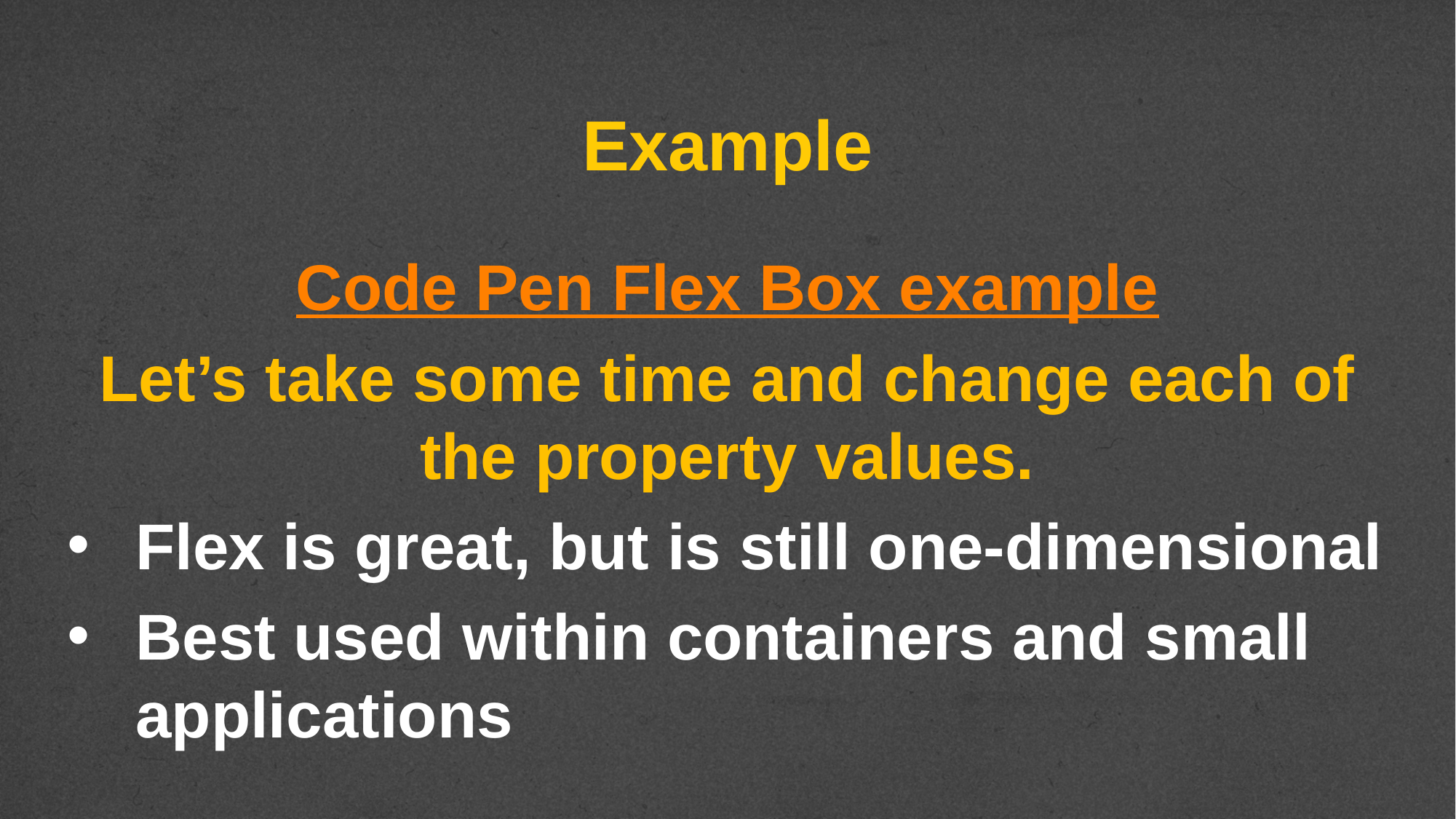

# Example
Code Pen Flex Box example
Let’s take some time and change each of the property values.
Flex is great, but is still one-dimensional
Best used within containers and small applications